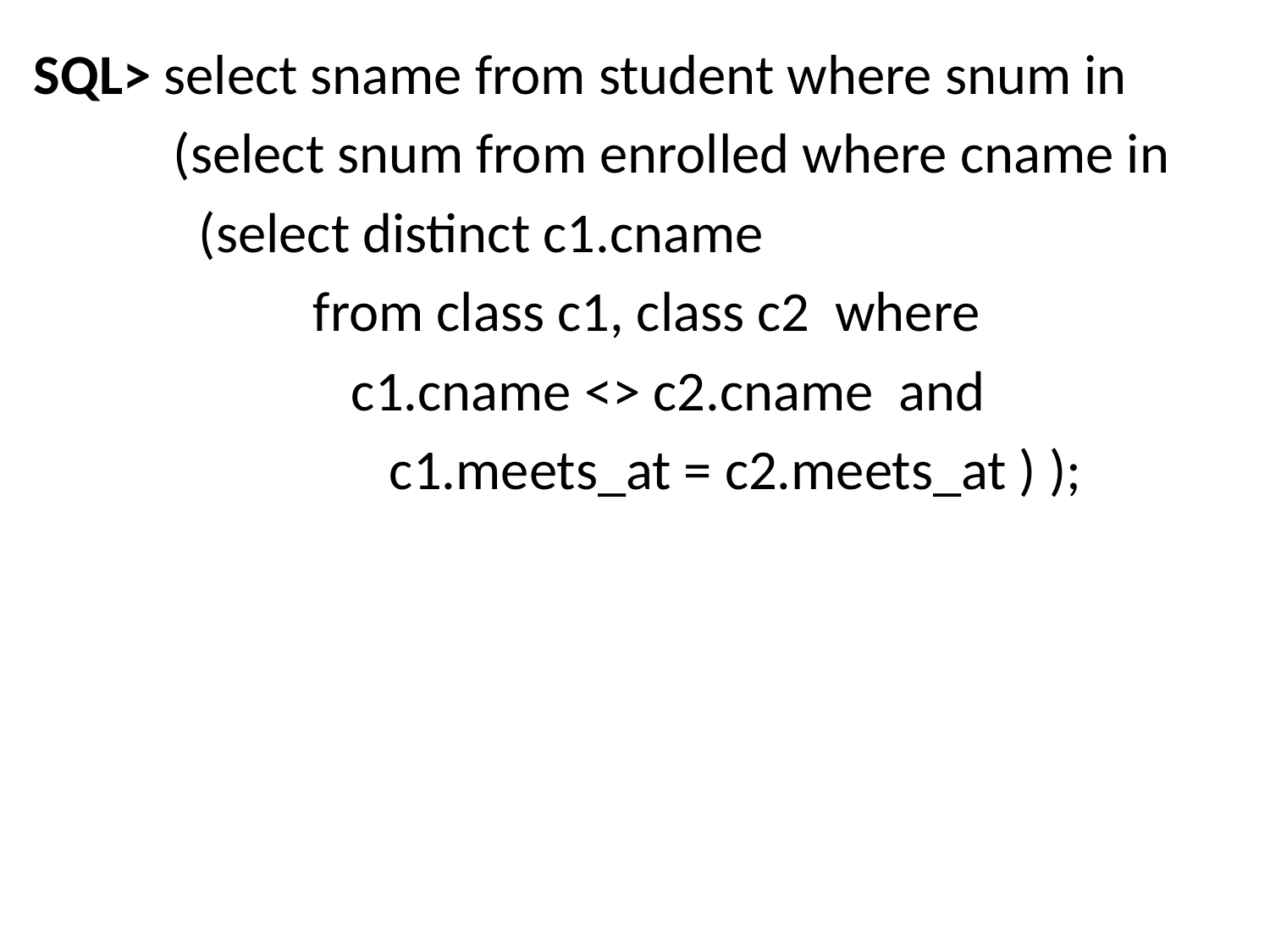

SQL> select sname from student where snum in
           (select snum from enrolled where cname in
             (select distinct c1.cname
                      from class c1, class c2  where
                         c1.cname <> c2.cname  and
                            c1.meets_at = c2.meets_at ) );